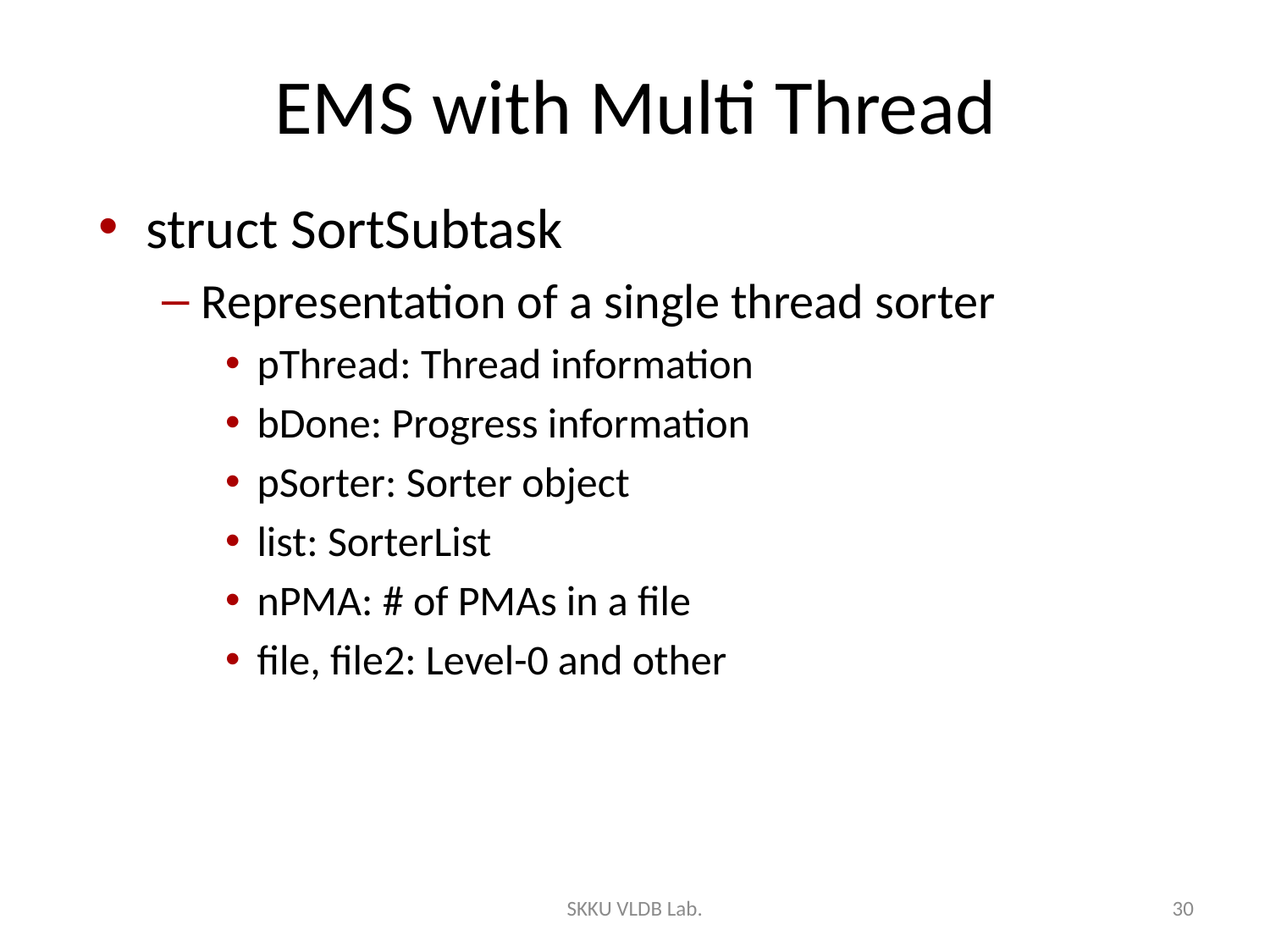

# EMS with Multi Thread
struct SortSubtask
Representation of a single thread sorter
pThread: Thread information
bDone: Progress information
pSorter: Sorter object
list: SorterList
nPMA: # of PMAs in a file
file, file2: Level-0 and other

SKKU VLDB Lab.
30